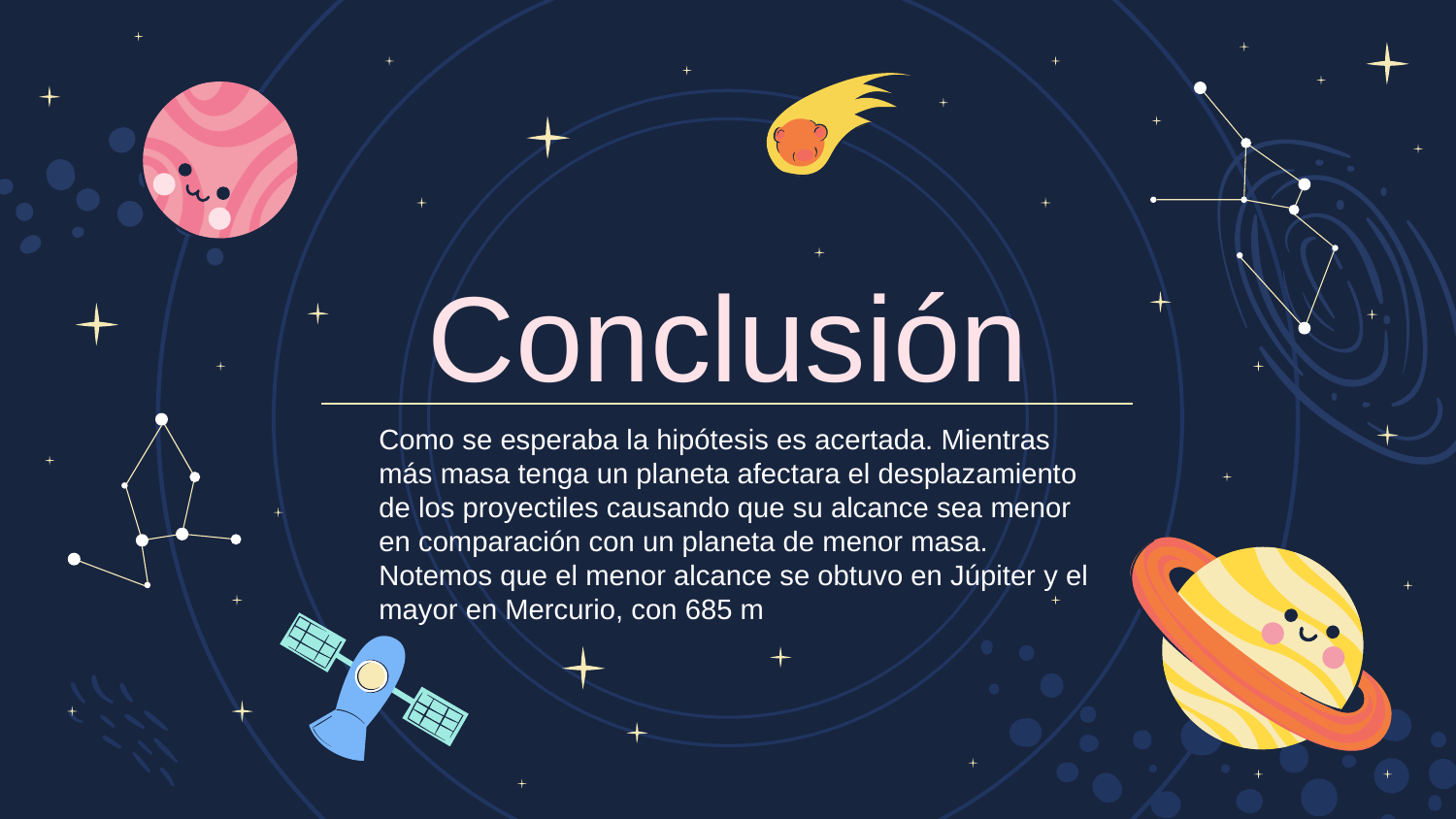

# Conclusión

Como se esperaba la hipótesis es acertada. Mientras más masa tenga un planeta afectara el desplazamiento de los proyectiles causando que su alcance sea menor en comparación con un planeta de menor masa.
Notemos que el menor alcance se obtuvo en Júpiter y el mayor en Mercurio, con 685 m